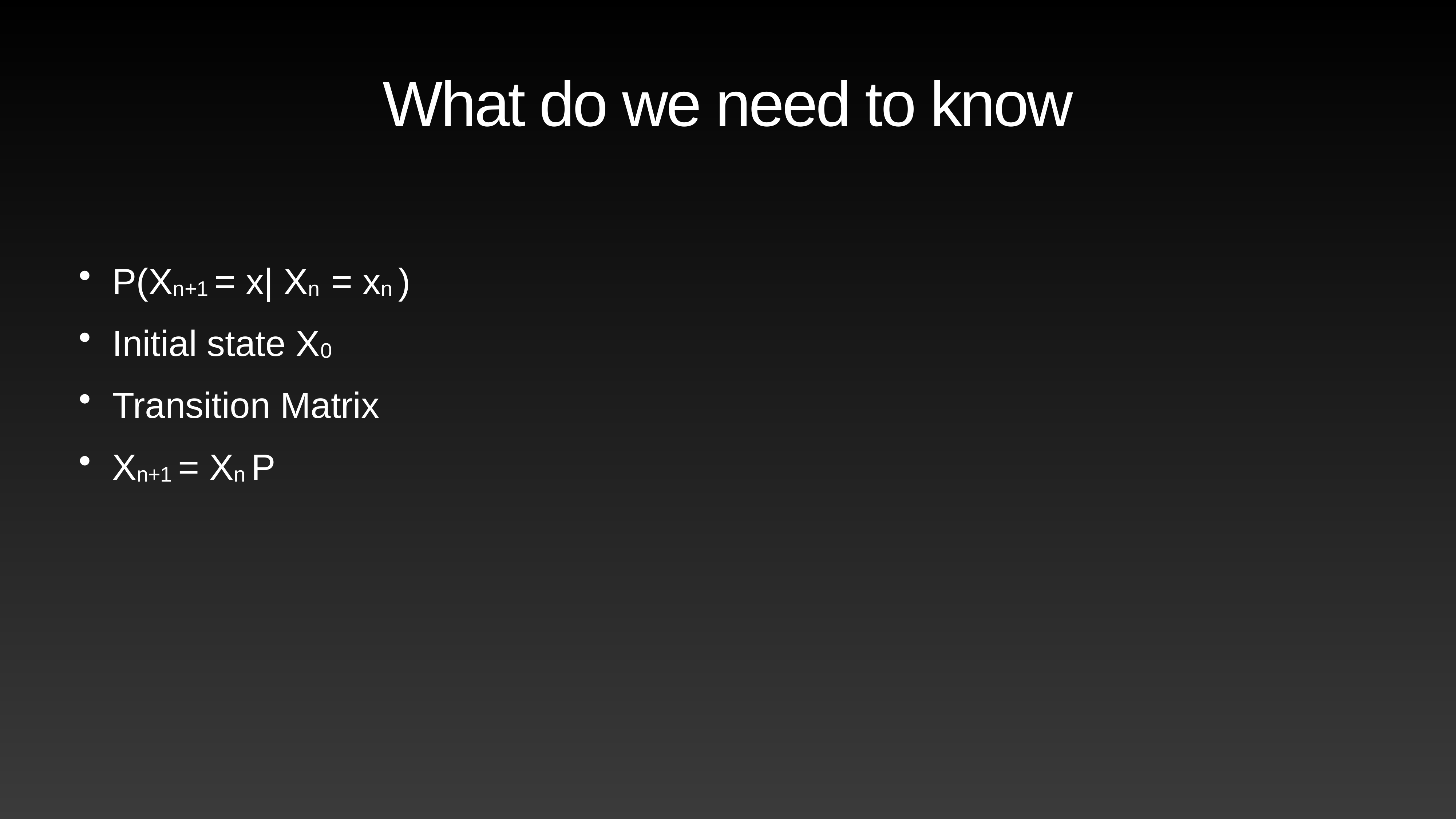

# What do we need to know
P(Xn+1 = x| Xn  = xn )
Initial state X0
Transition Matrix
Xn+1 = Xn P